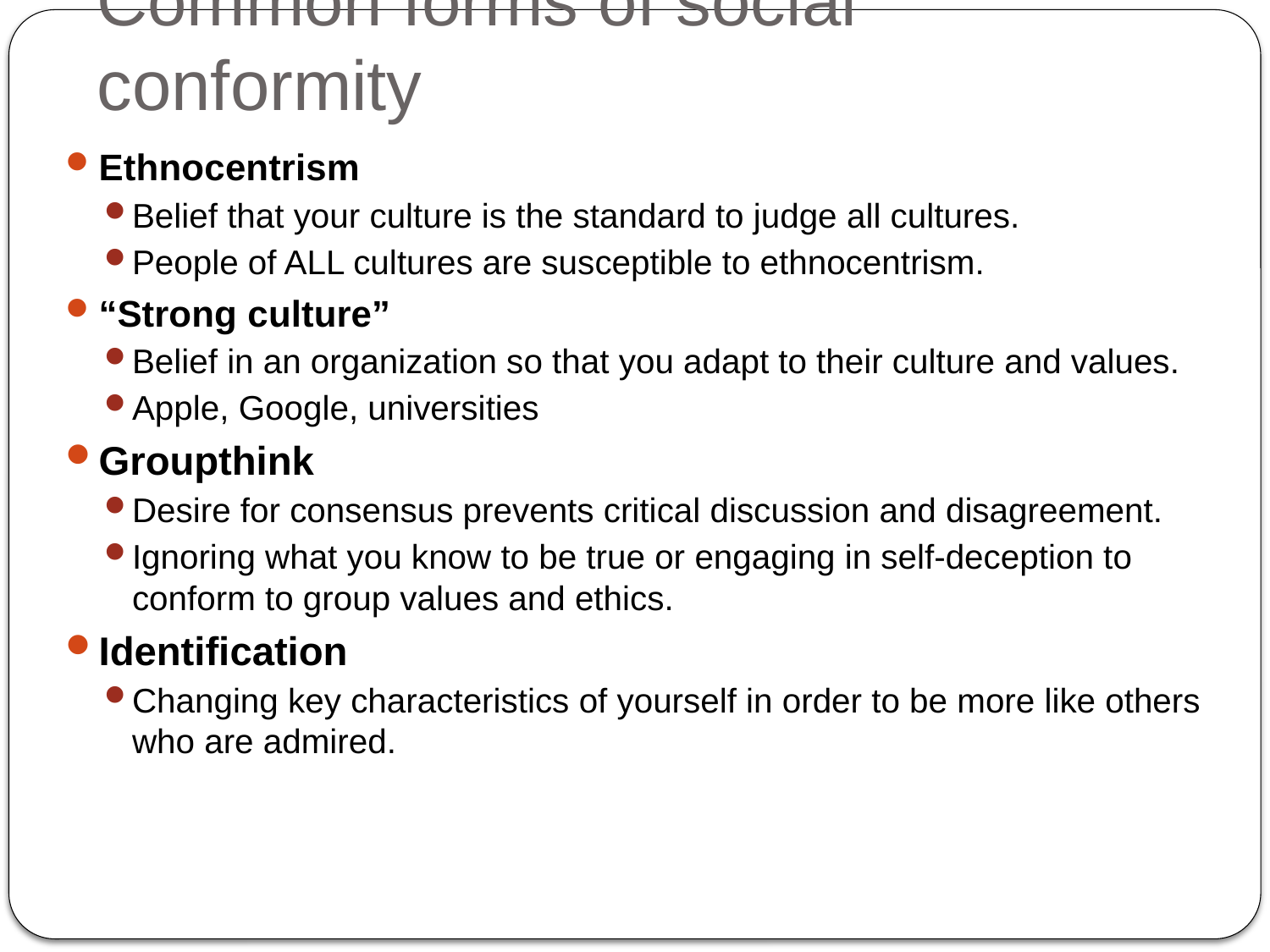

# Common forms of social conformity
Ethnocentrism
Belief that your culture is the standard to judge all cultures.
People of ALL cultures are susceptible to ethnocentrism.
“Strong culture”
Belief in an organization so that you adapt to their culture and values.
Apple, Google, universities
Groupthink
Desire for consensus prevents critical discussion and disagreement.
Ignoring what you know to be true or engaging in self-deception to conform to group values and ethics.
Identification
Changing key characteristics of yourself in order to be more like others who are admired.